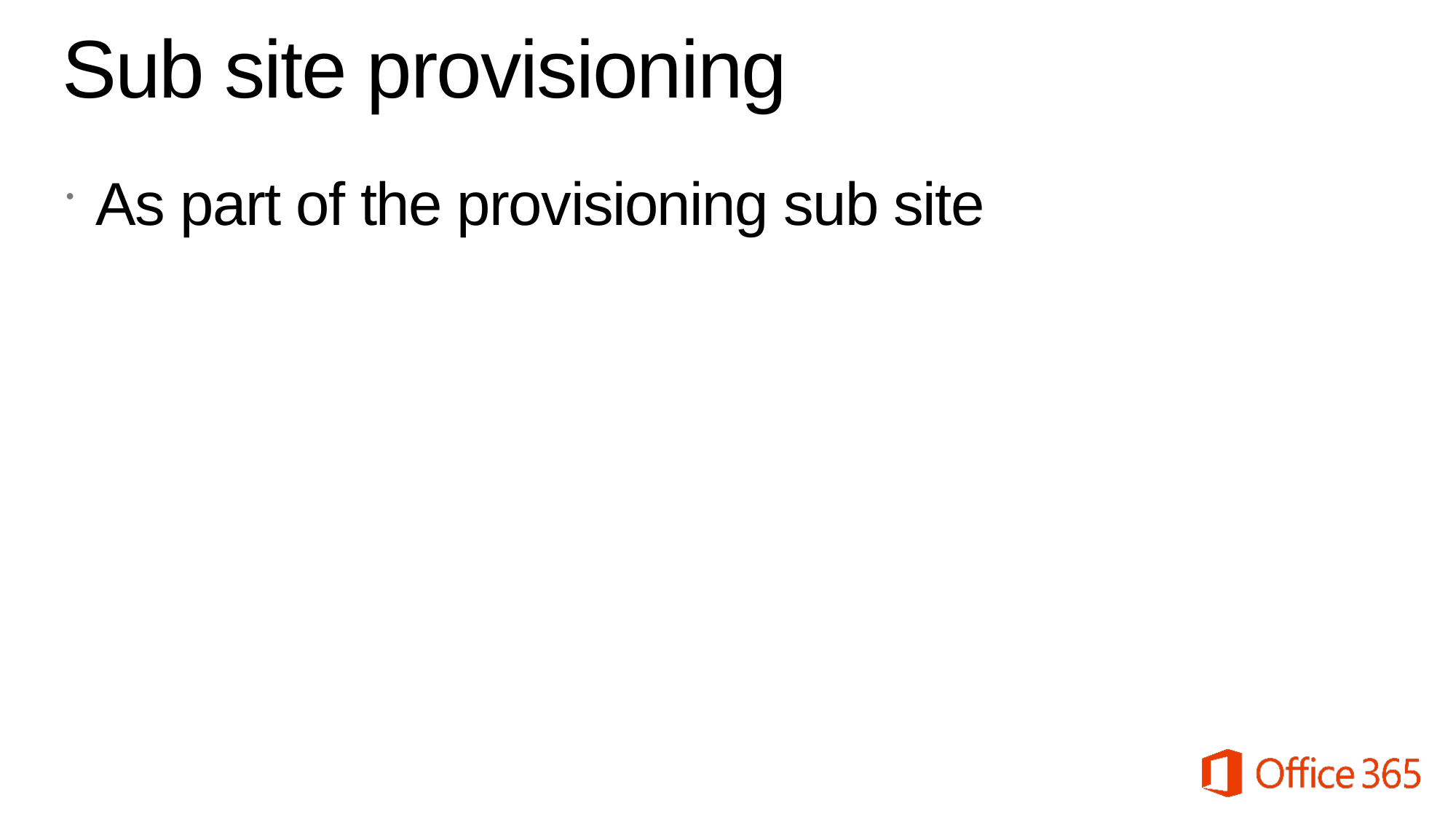

# Sub site provisioning
As part of the provisioning sub site